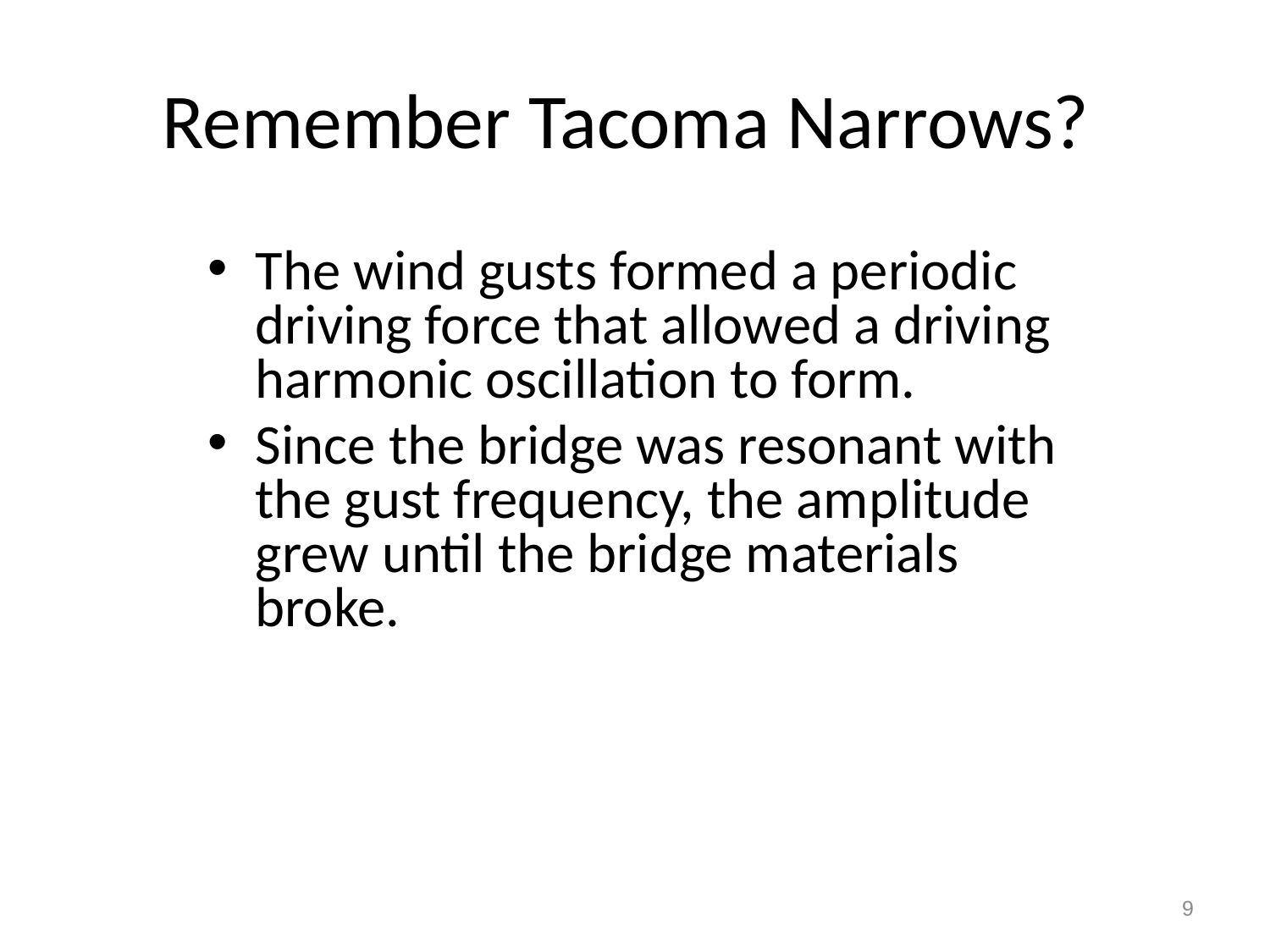

# Remember Tacoma Narrows?
The wind gusts formed a periodic driving force that allowed a driving harmonic oscillation to form.
Since the bridge was resonant with the gust frequency, the amplitude grew until the bridge materials broke.
9